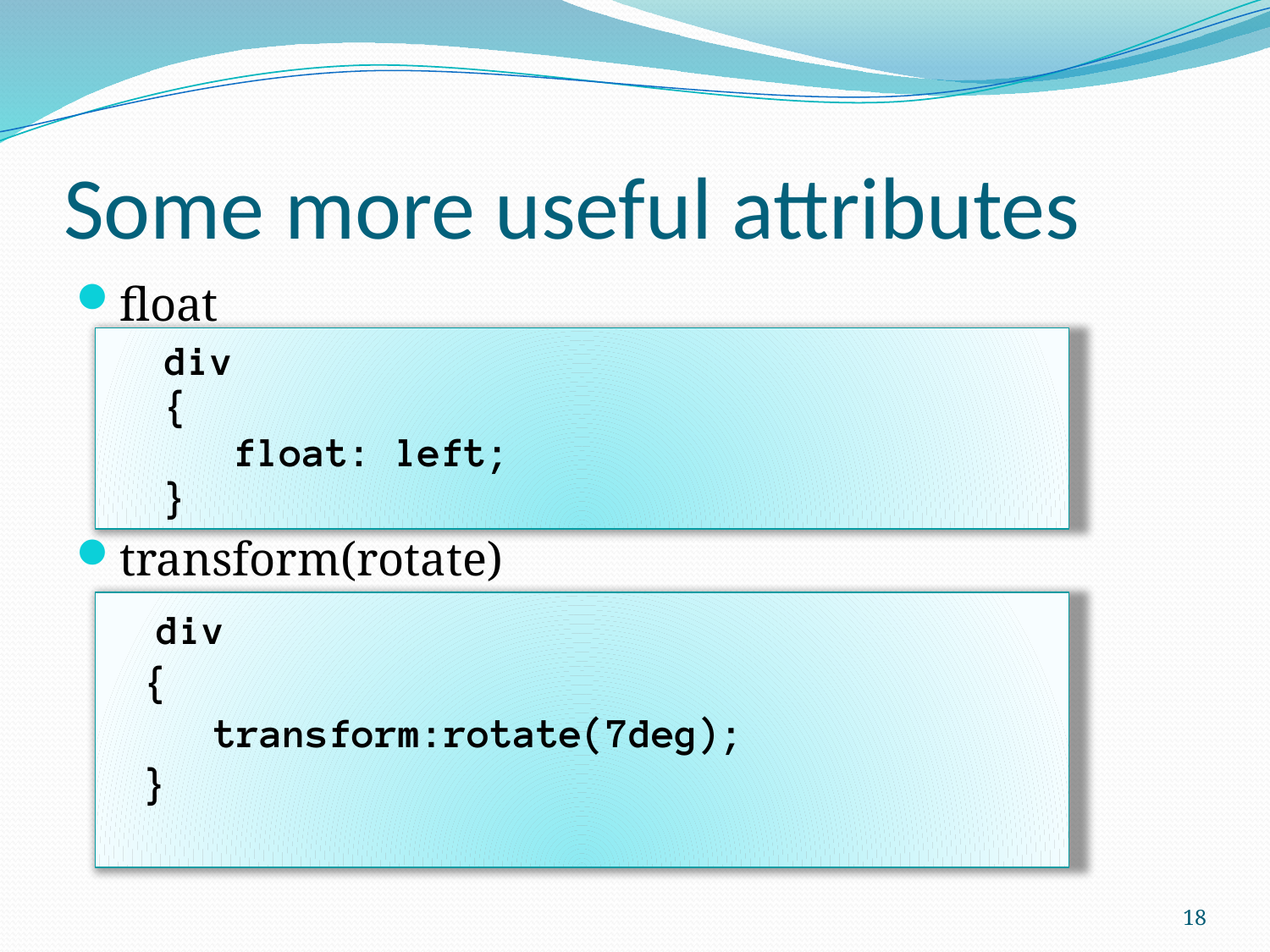

# Some more useful attributes
float
div
{
   float: left;
}
transform(rotate)
   div
   {
      transform:rotate(7deg);
   }

18